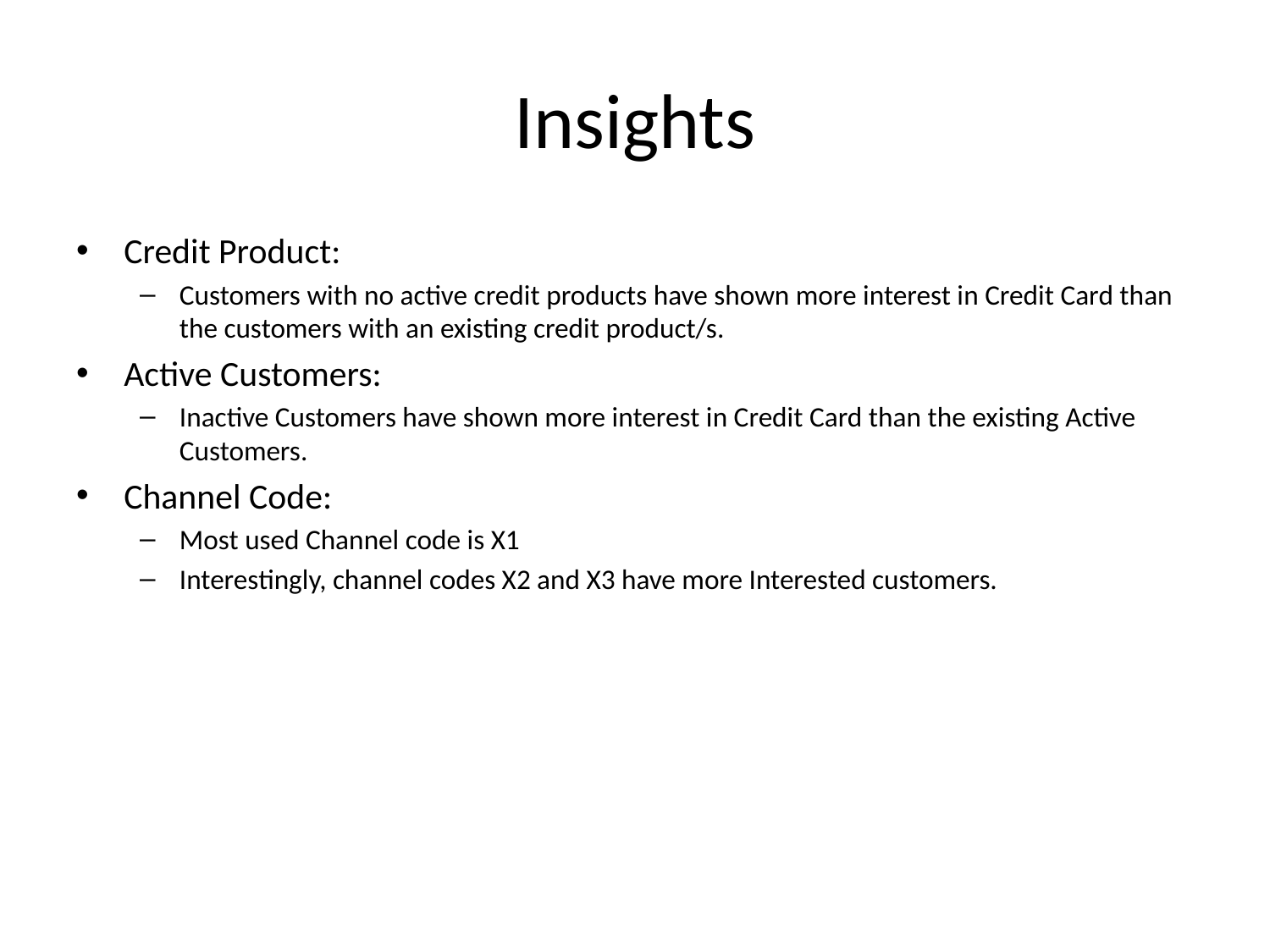

# Insights
Credit Product:
Customers with no active credit products have shown more interest in Credit Card than the customers with an existing credit product/s.
Active Customers:
Inactive Customers have shown more interest in Credit Card than the existing Active Customers.
Channel Code:
Most used Channel code is X1
Interestingly, channel codes X2 and X3 have more Interested customers.